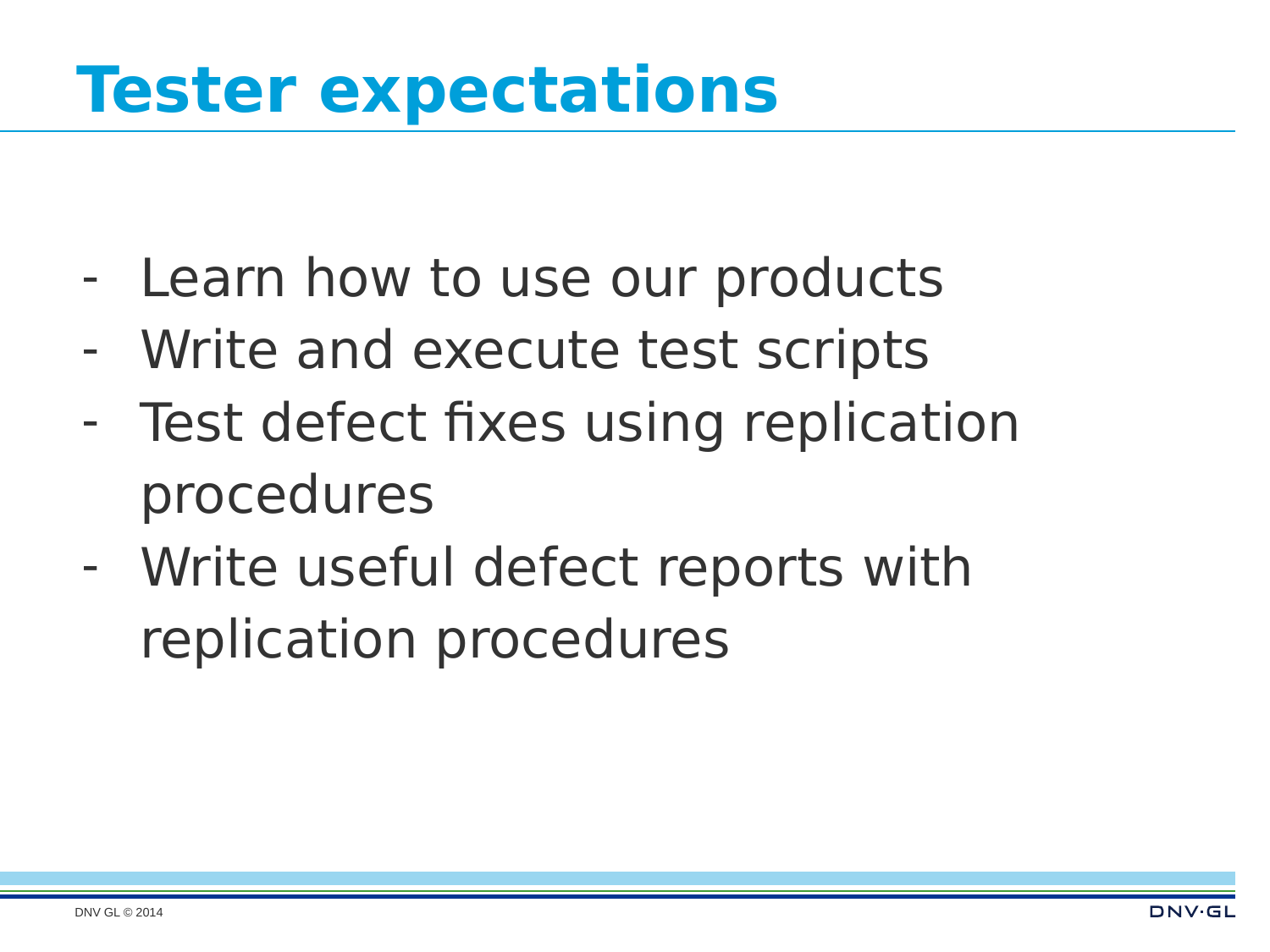

# Tester expectations
Learn how to use our products
Write and execute test scripts
Test defect fixes using replication procedures
Write useful defect reports with replication procedures